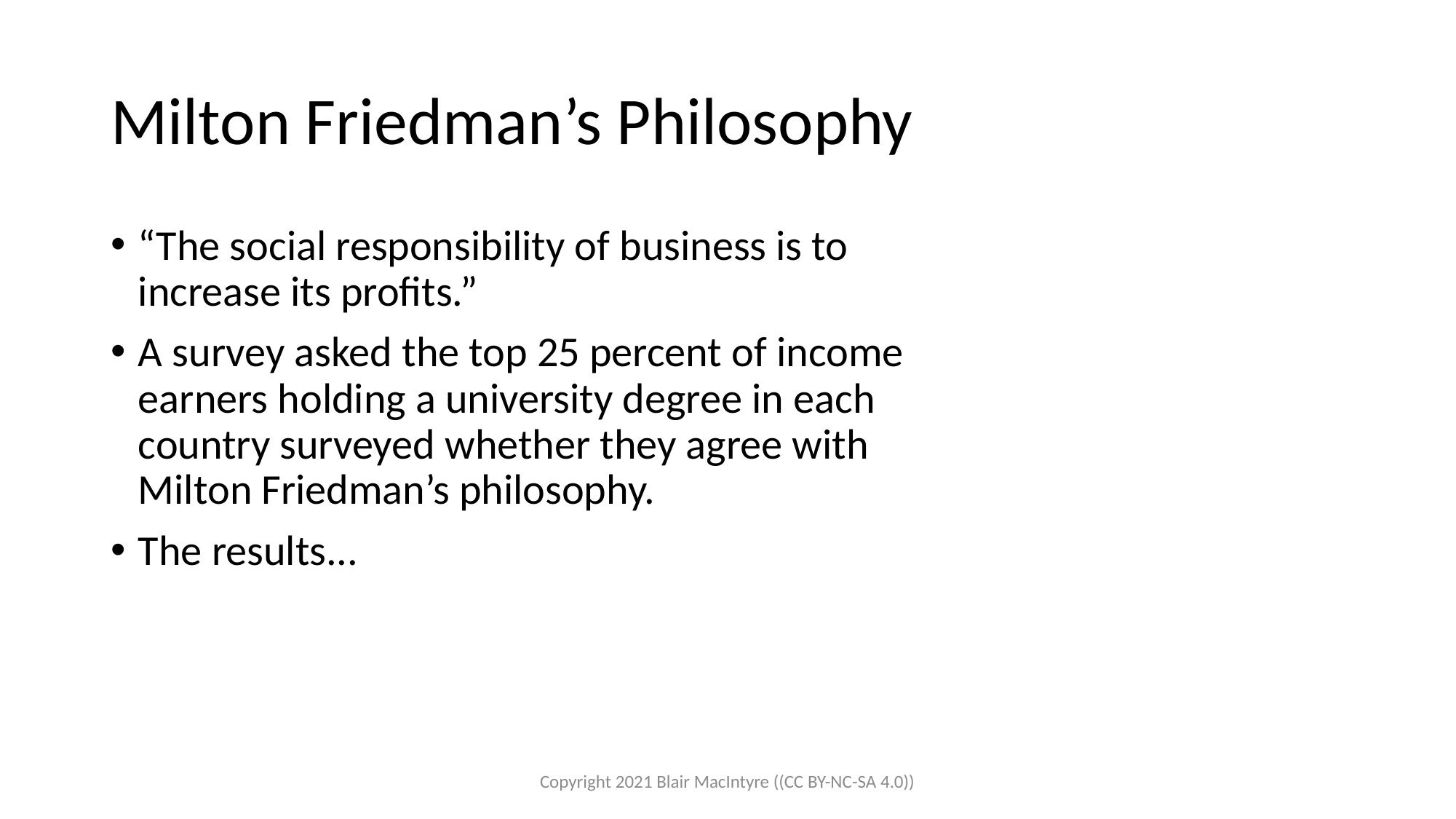

# Milton Friedman’s Philosophy
“The social responsibility of business is to increase its profits.”
A survey asked the top 25 percent of income earners holding a university degree in each country surveyed whether they agree with Milton Friedman’s philosophy.
The results...

Copyright 2021 Blair MacIntyre ((CC BY-NC-SA 4.0))